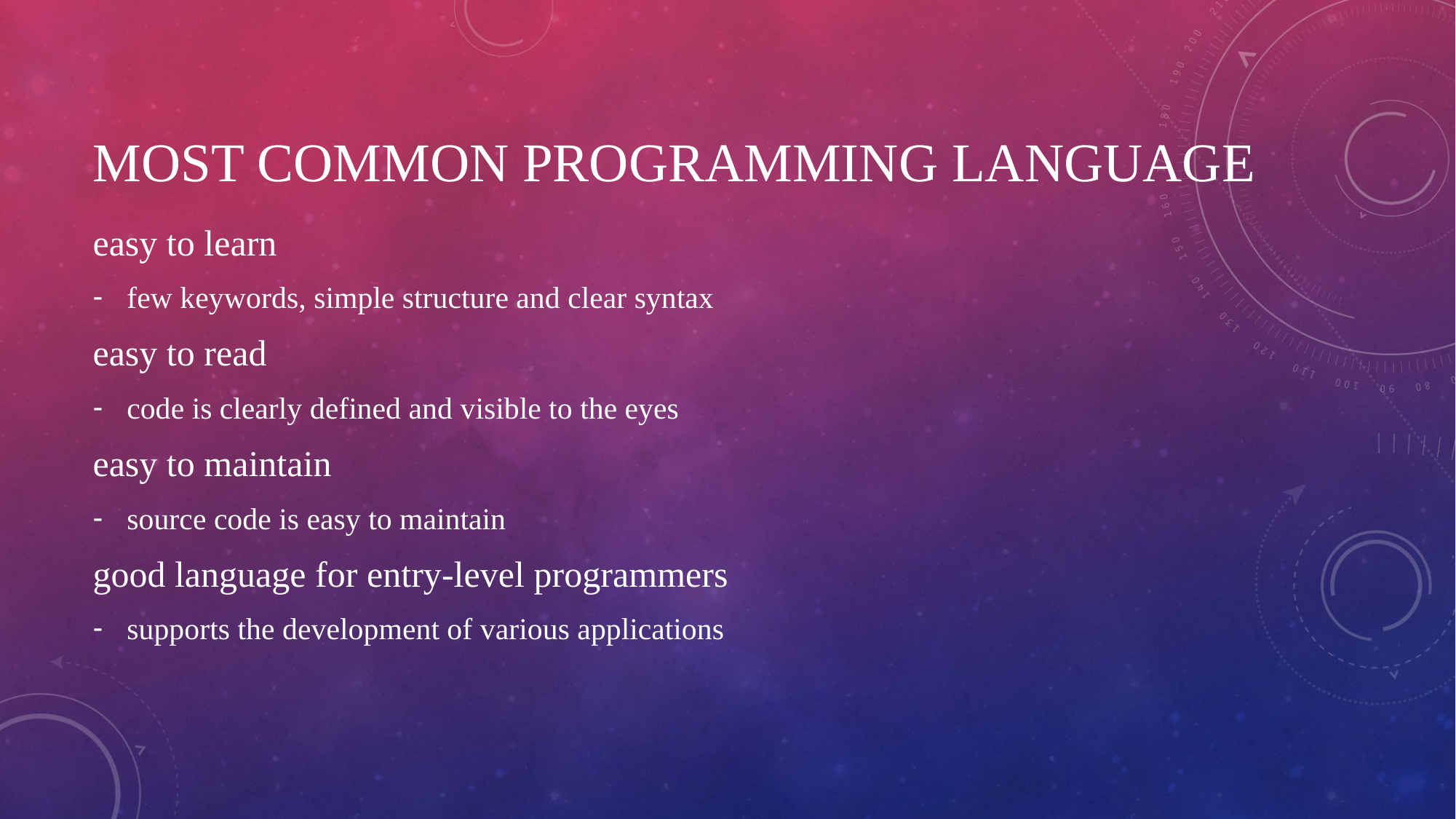

# Most common programming language
easy to learn
few keywords, simple structure and clear syntax
easy to read
code is clearly defined and visible to the eyes
easy to maintain
source code is easy to maintain
good language for entry-level programmers
supports the development of various applications